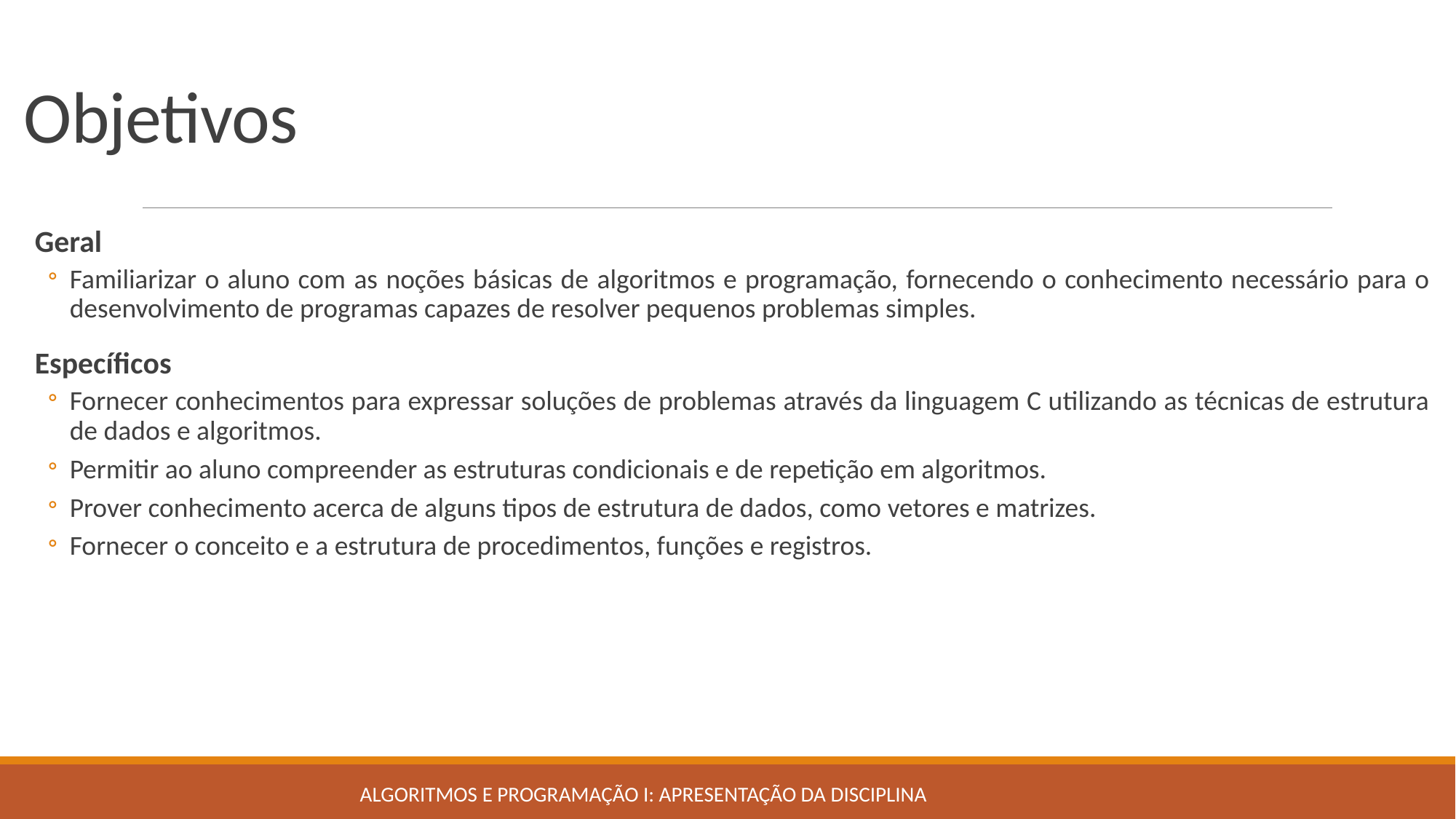

# Objetivos
Geral
Familiarizar o aluno com as noções básicas de algoritmos e programação, fornecendo o conhecimento necessário para o desenvolvimento de programas capazes de resolver pequenos problemas simples.
Específicos
Fornecer conhecimentos para expressar soluções de problemas através da linguagem C utilizando as técnicas de estrutura de dados e algoritmos.
Permitir ao aluno compreender as estruturas condicionais e de repetição em algoritmos.
Prover conhecimento acerca de alguns tipos de estrutura de dados, como vetores e matrizes.
Fornecer o conceito e a estrutura de procedimentos, funções e registros.

Algoritmos e Programação I: Apresentação da Disciplina
5